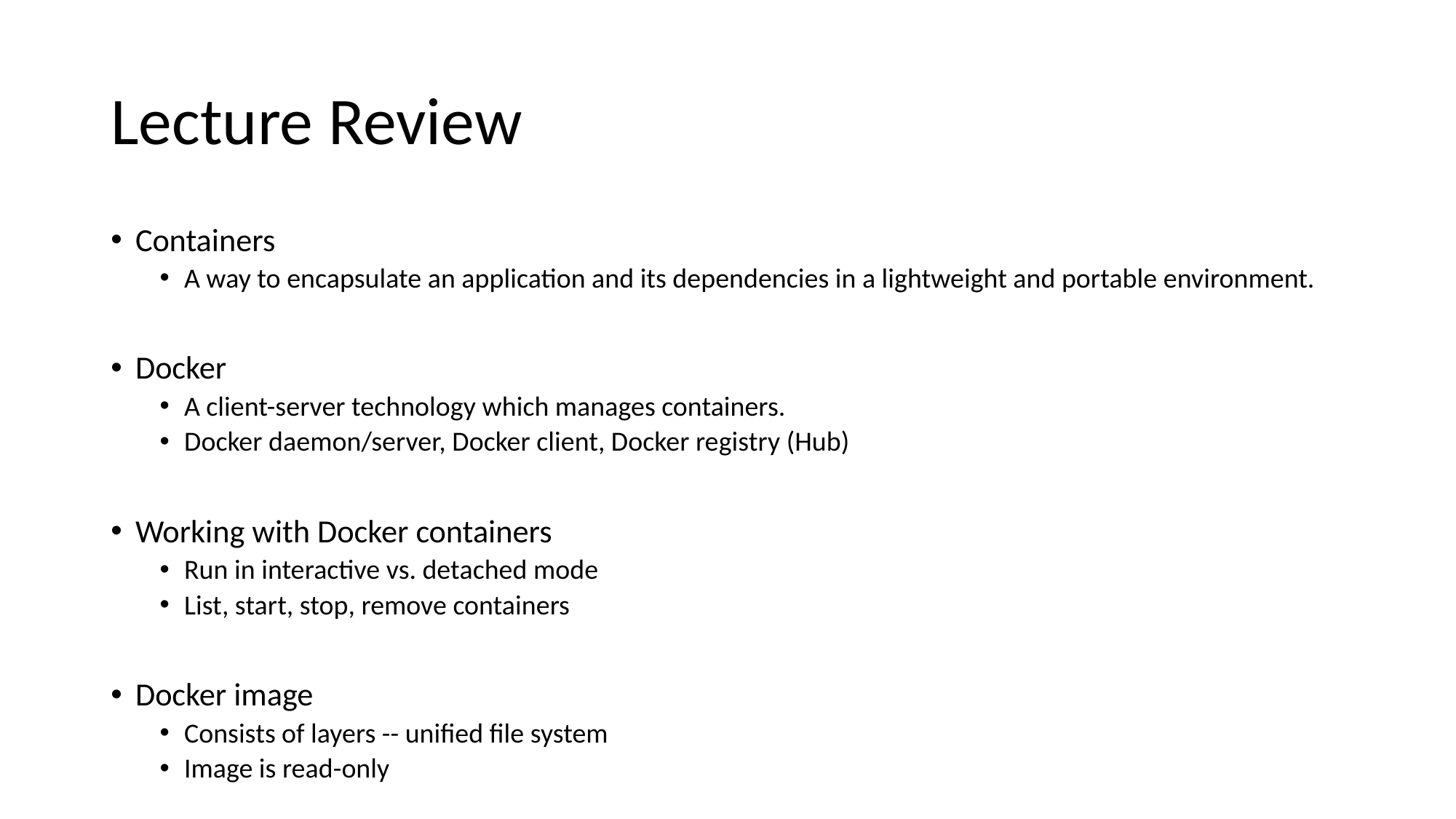

# Lecture Review
Containers
A way to encapsulate an application and its dependencies in a lightweight and portable environment.

Docker
A client-server technology which manages containers.
Docker daemon/server, Docker client, Docker registry (Hub)

Working with Docker containers
Run in interactive vs. detached mode
List, start, stop, remove containers

Docker image
Consists of layers -- unified file system
Image is read-only